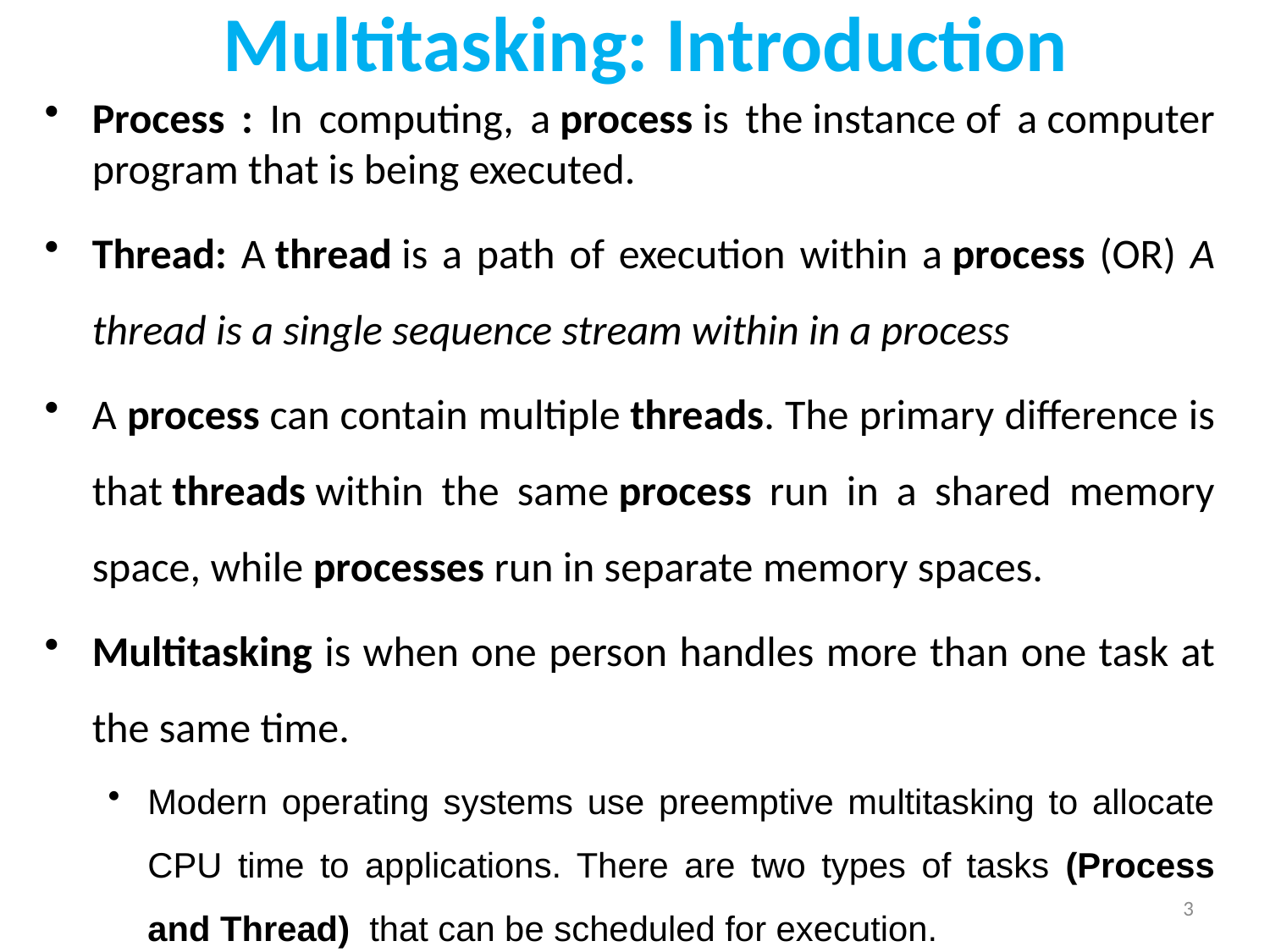

# Multitasking: Introduction
Process : In computing, a process is the instance of a computer program that is being executed.
Thread: A thread is a path of execution within a process (OR) A thread is a single sequence stream within in a process
A process can contain multiple threads. The primary difference is that threads within the same process run in a shared memory space, while processes run in separate memory spaces.
Multitasking is when one person handles more than one task at the same time.
Modern operating systems use preemptive multitasking to allocate CPU time to applications. There are two types of tasks (Process and Thread)  that can be scheduled for execution.
3